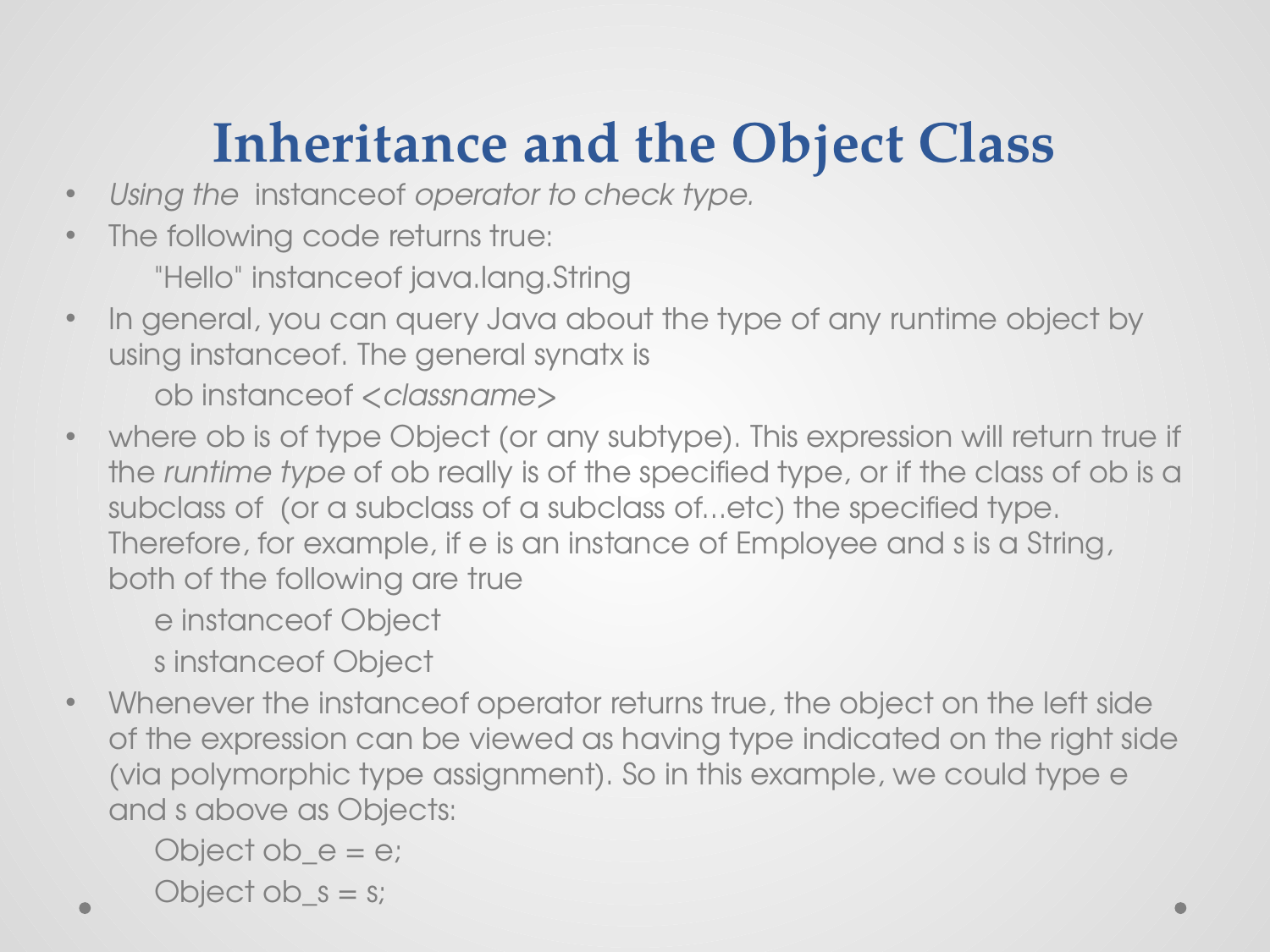

# Inheritance and the Object Class
Using the  instanceof operator to check type.
The following code returns true:
	"Hello" instanceof java.lang.String
In general, you can query Java about the type of any runtime object by using instanceof. The general synatx is
	ob instanceof <classname>
where ob is of type Object (or any subtype). This expression will return true if the runtime type of ob really is of the specified type, or if the class of ob is a subclass of  (or a subclass of a subclass of…etc) the specified type. Therefore, for example, if e is an instance of Employee and s is a String, both of the following are true
	e instanceof Object
	s instanceof Object
Whenever the instanceof operator returns true, the object on the left side of the expression can be viewed as having type indicated on the right side (via polymorphic type assignment). So in this example, we could type e and s above as Objects:
	Object ob_e = e;
	Object ob_s = s;